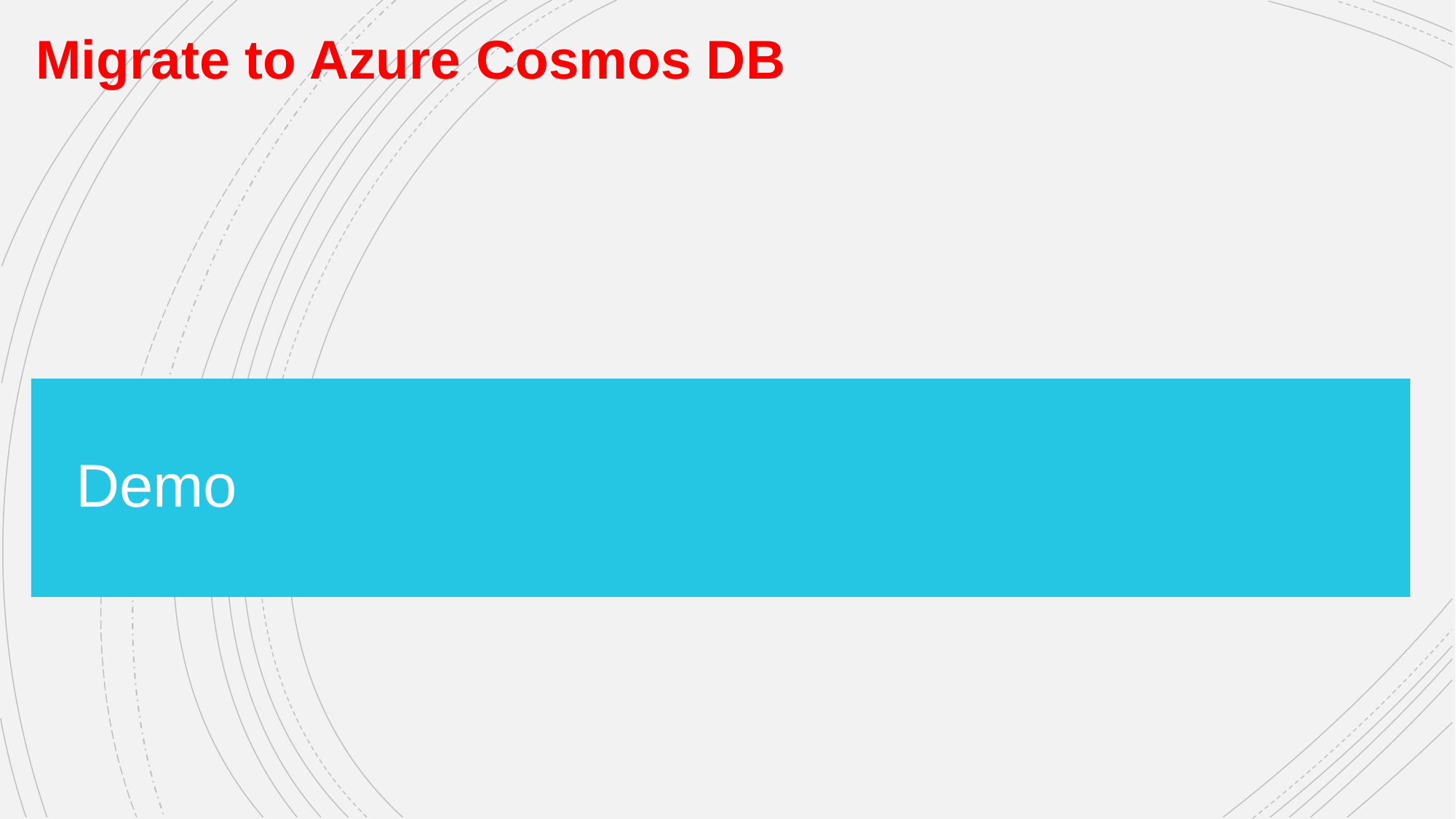

Migrate to Azure Cosmos DB

# Demo